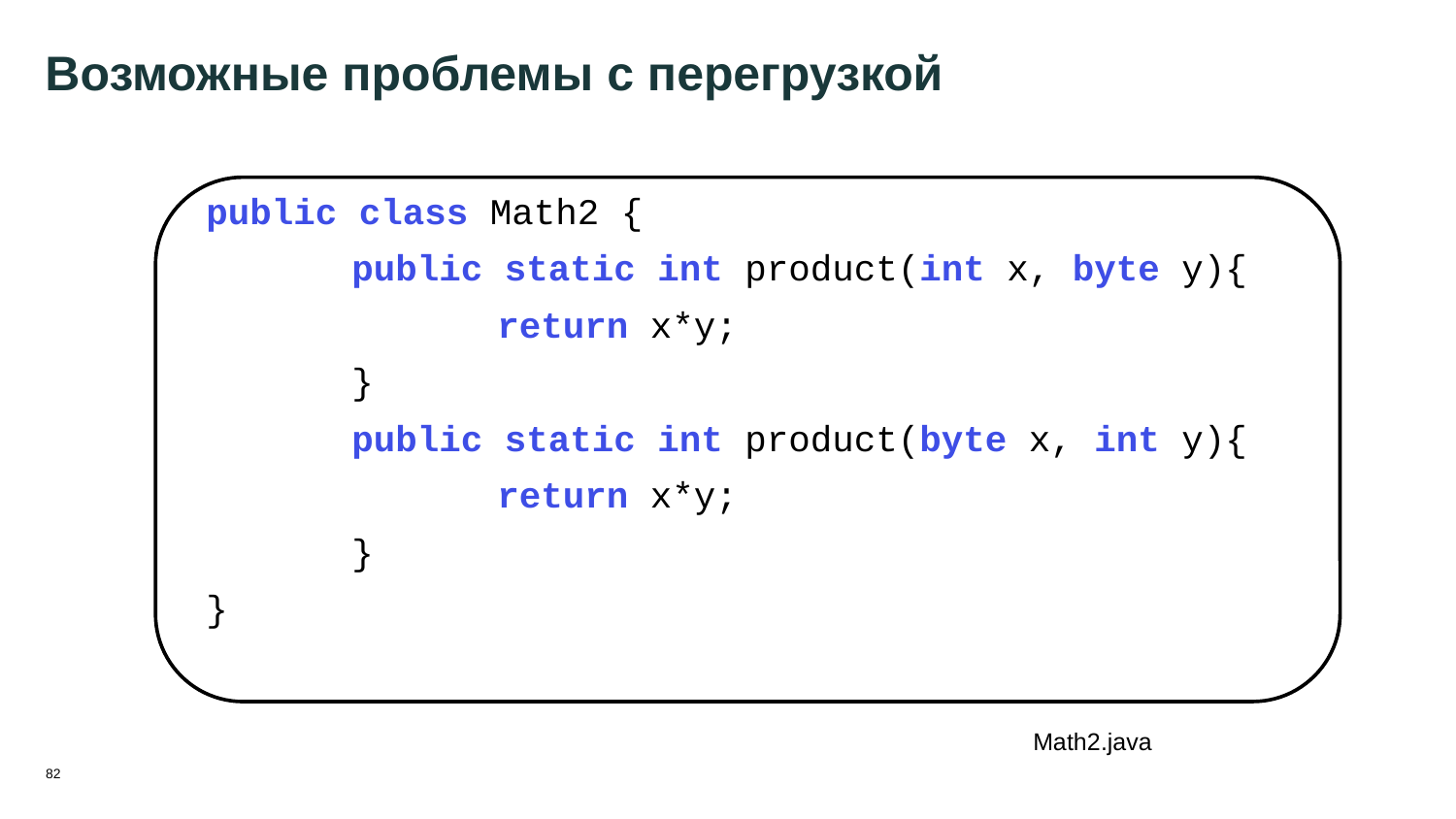

82
# Возможные проблемы с перегрузкой

public class Math2 {
	public static int product(int x, byte y){
		return x*y;
	}
	public static int product(byte x, int y){
		return x*y;
	}
}
Math2.java